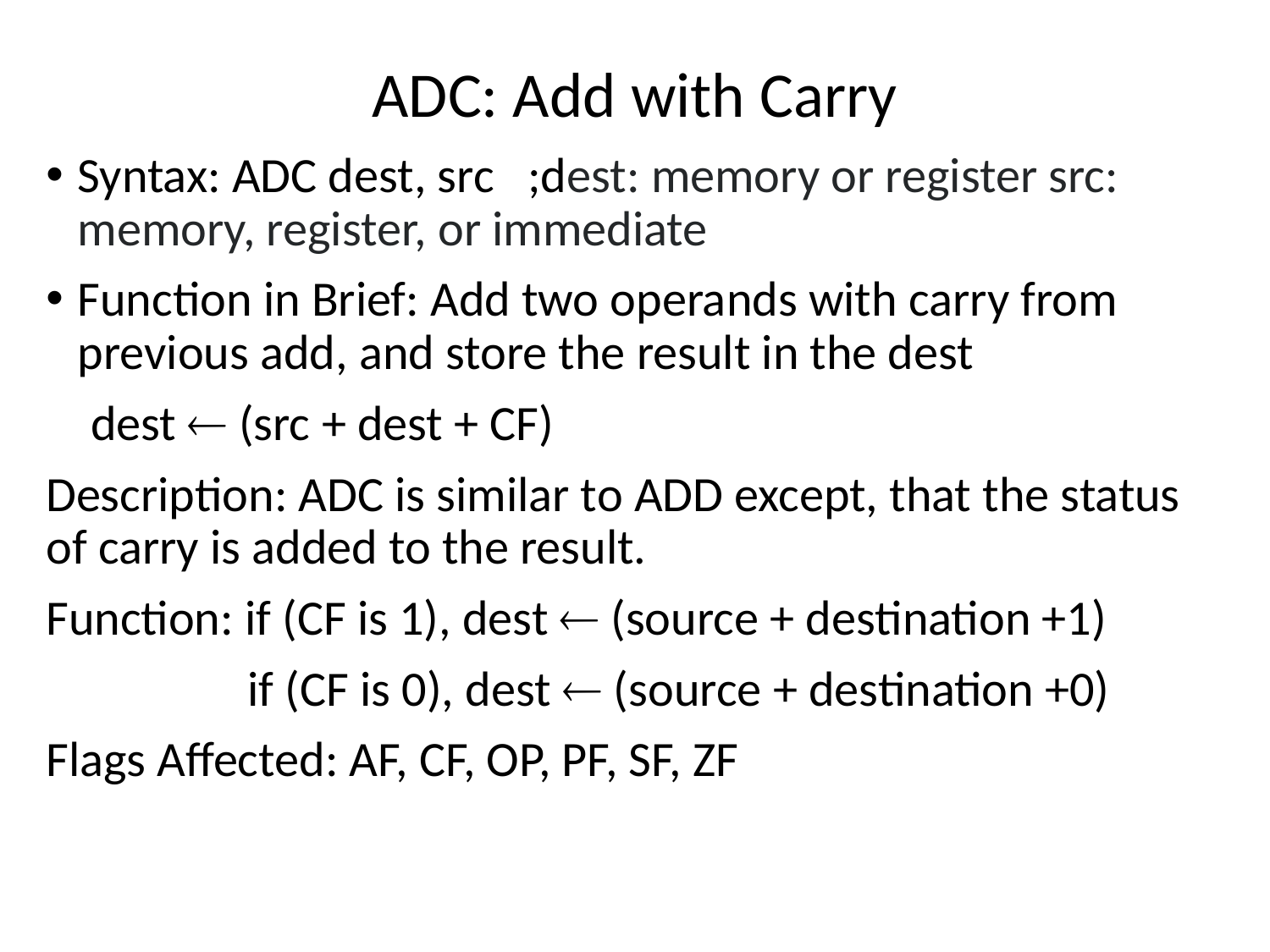

# ADC: Add with Carry
Syntax: ADC dest, src   ;dest: memory or register src: memory, register, or immediate
Function in Brief: Add two operands with carry from previous add, and store the result in the dest
    dest ← (src + dest + CF)
Description: ADC is similar to ADD except, that the status of carry is added to the result.
Function: if (CF is 1), dest ← (source + destination +1)
                  if (CF is 0), dest ← (source + destination +0)
Flags Affected: AF, CF, OP, PF, SF, ZF